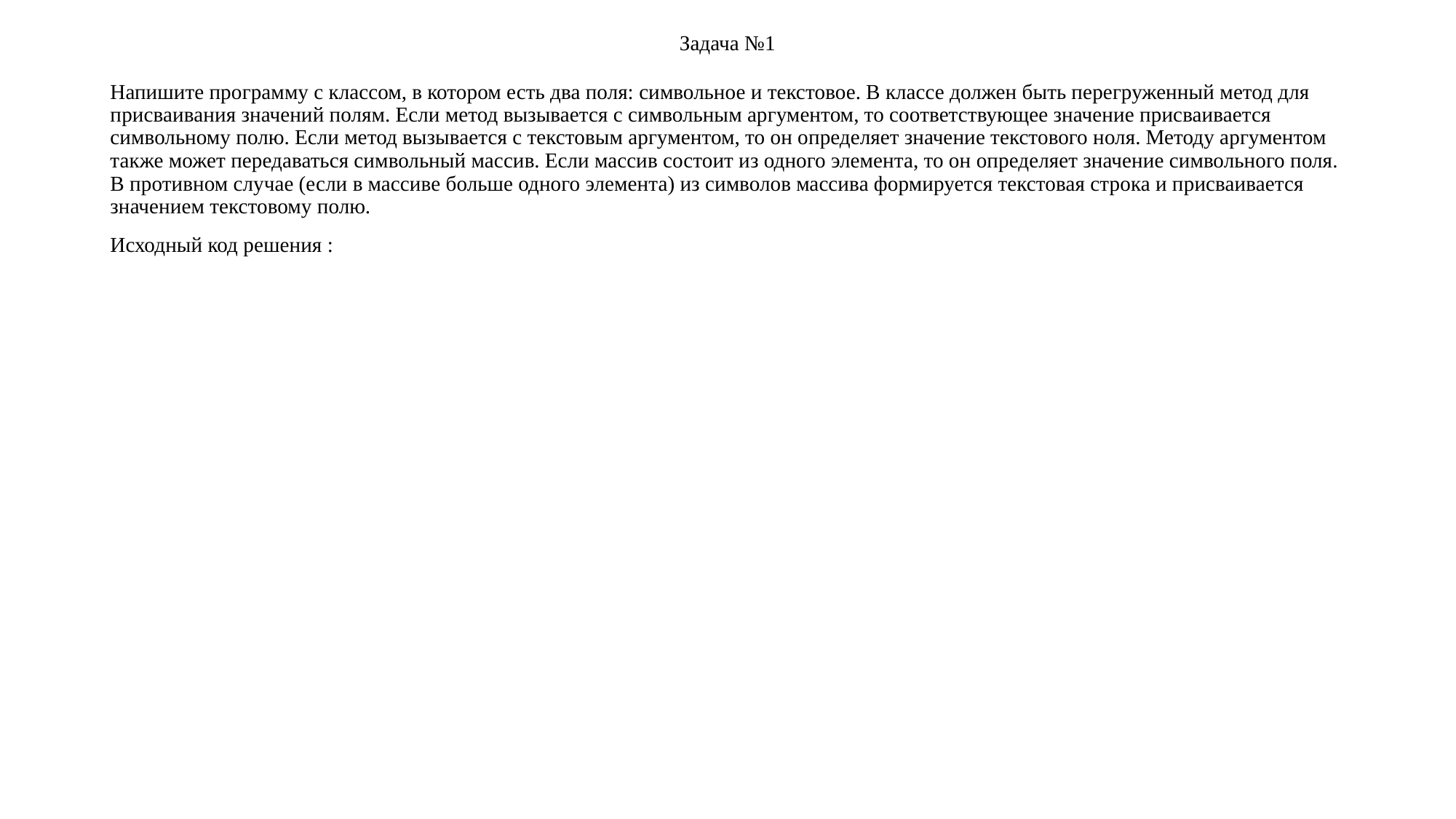

# Задача №1
Напишите программу с классом, в котором есть два поля: символьное и текстовое. В классе должен быть перегруженный метод для присваивания значений полям. Если метод вызывается с символьным аргументом, то соответствующее значение присваивается символьному полю. Если метод вызывается с текстовым аргументом, то он определяет значение текстового ноля. Методу аргументом также может передаваться символьный массив. Если массив состоит из одного элемента, то он определяет значение символьного поля. В противном случае (если в массиве больше одного элемента) из символов массива формируется текстовая строка и присваивается значением текстовому полю.
Исходный код решения :